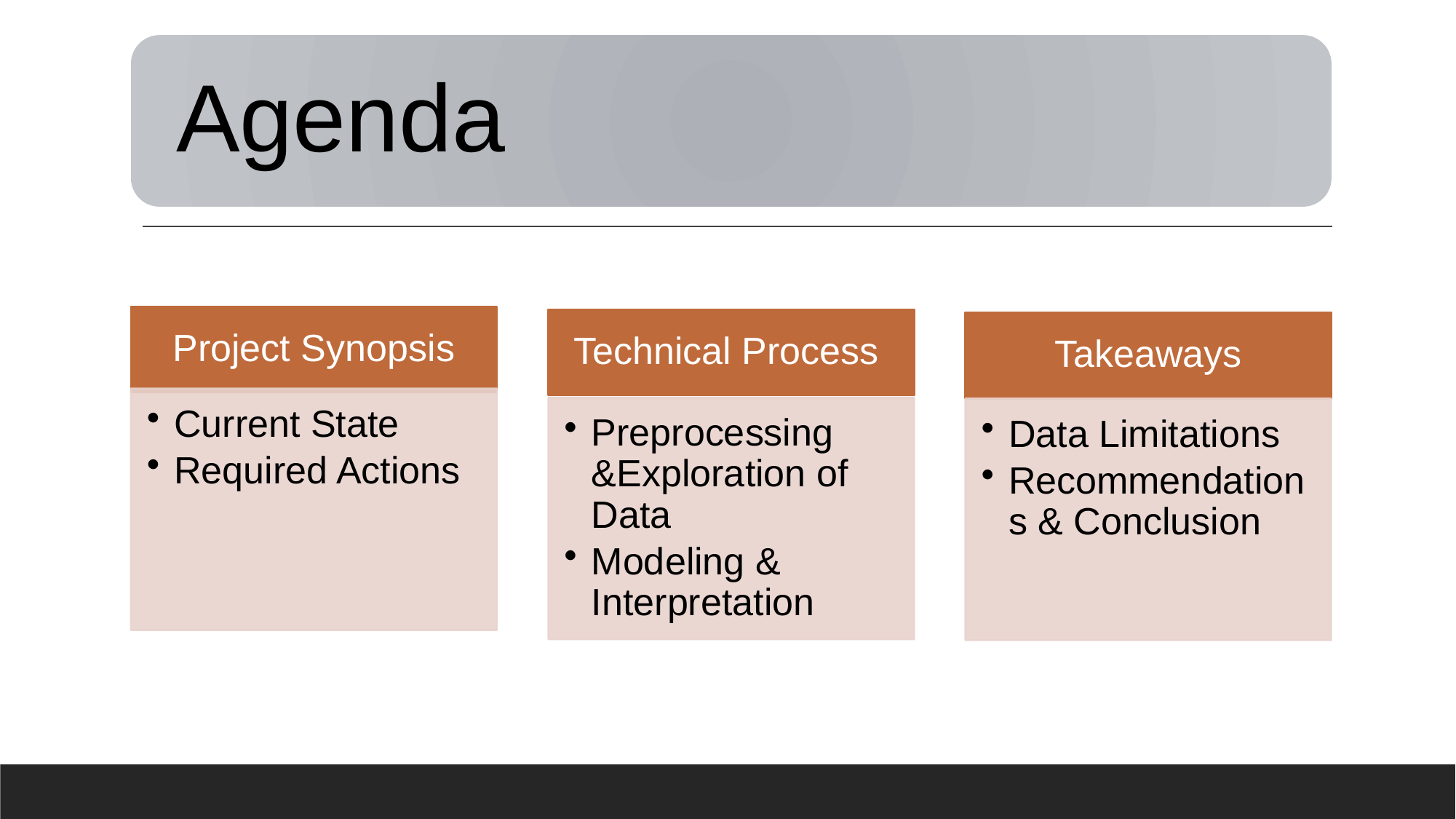

Agenda
Project Synopsis
Current State
Required Actions
Technical Process
Preprocessing &Exploration of Data
Modeling & Interpretation
Takeaways
Data Limitations
Recommendations & Conclusion